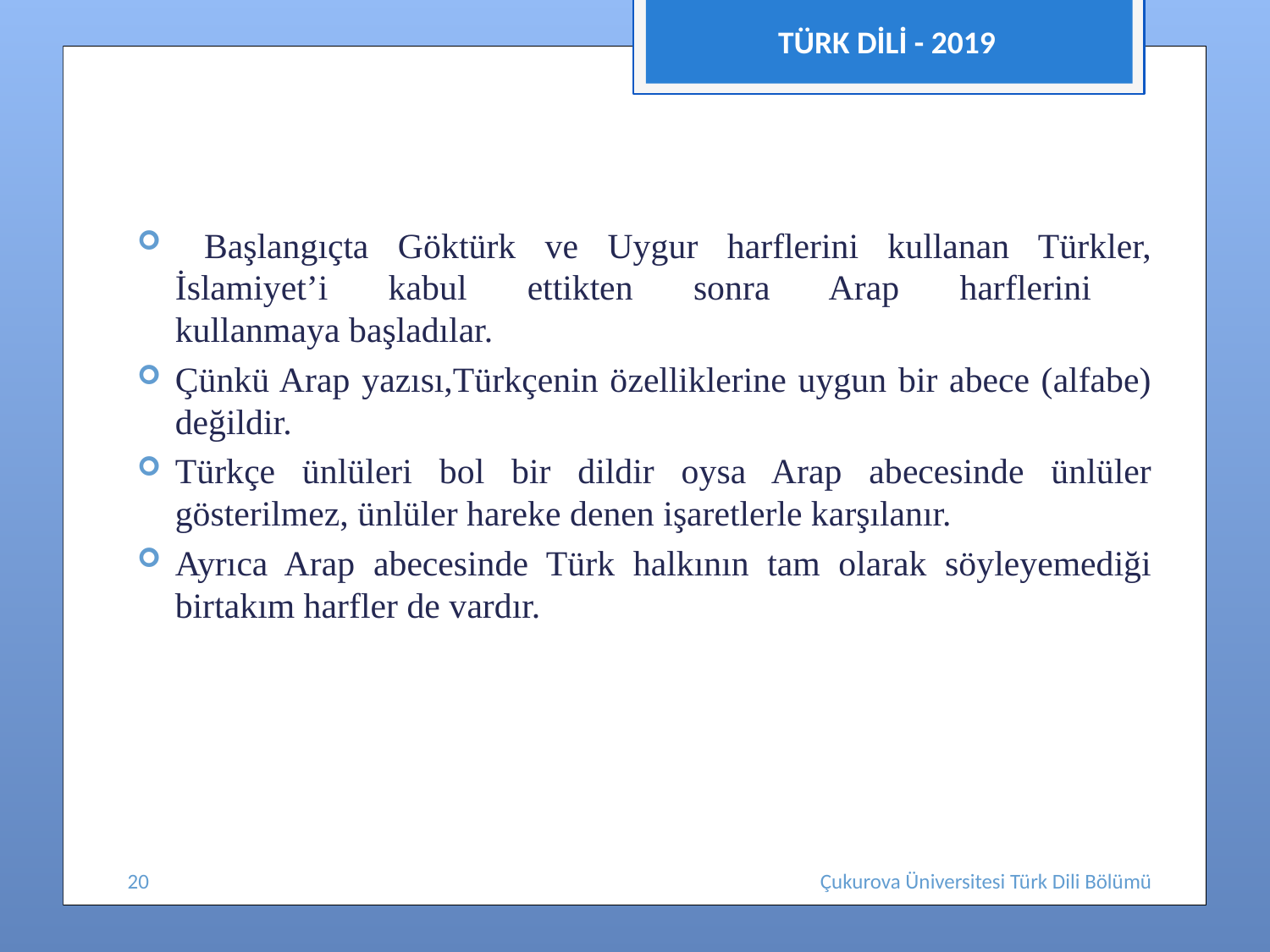

TÜRK DİLİ - 2019
#

 Başlangıçta Göktürk ve Uygur harflerini kullanan Türkler, İslamiyet’i kabul ettikten sonra Arap harflerini
kullanmaya başladılar.
Çünkü Arap yazısı,Türkçenin özelliklerine uygun bir abece (alfabe) değildir.
Türkçe ünlüleri bol bir dildir oysa Arap abecesinde ünlüler gösterilmez, ünlüler hareke denen işaretlerle karşılanır.
Ayrıca Arap abecesinde Türk halkının tam olarak söyleyemediği birtakım harfler de vardır.

20
Çukurova Üniversitesi Türk Dili Bölümü